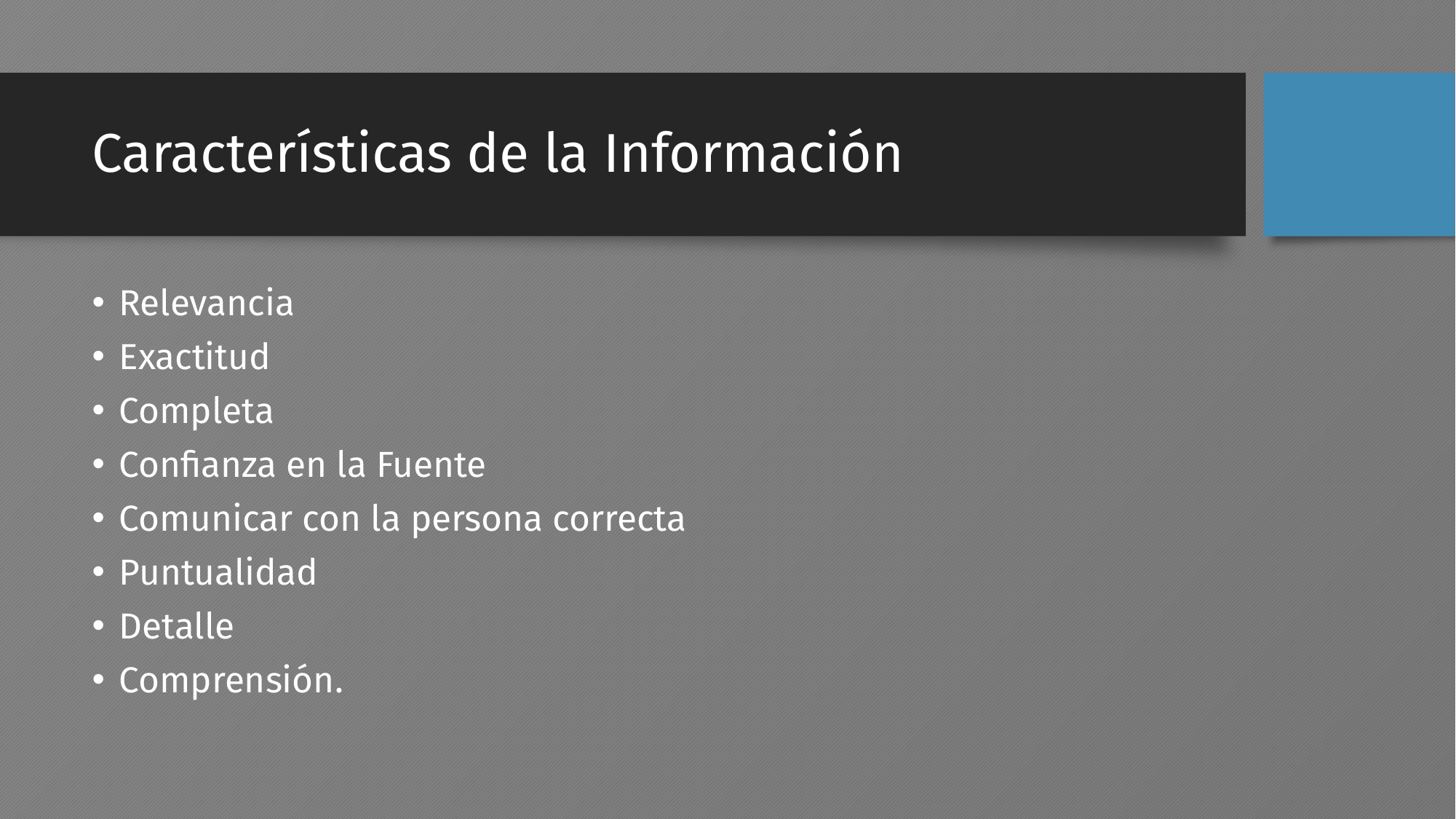

# Características de la Información
Relevancia
Exactitud
Completa
Confianza en la Fuente
Comunicar con la persona correcta
Puntualidad
Detalle
Comprensión.